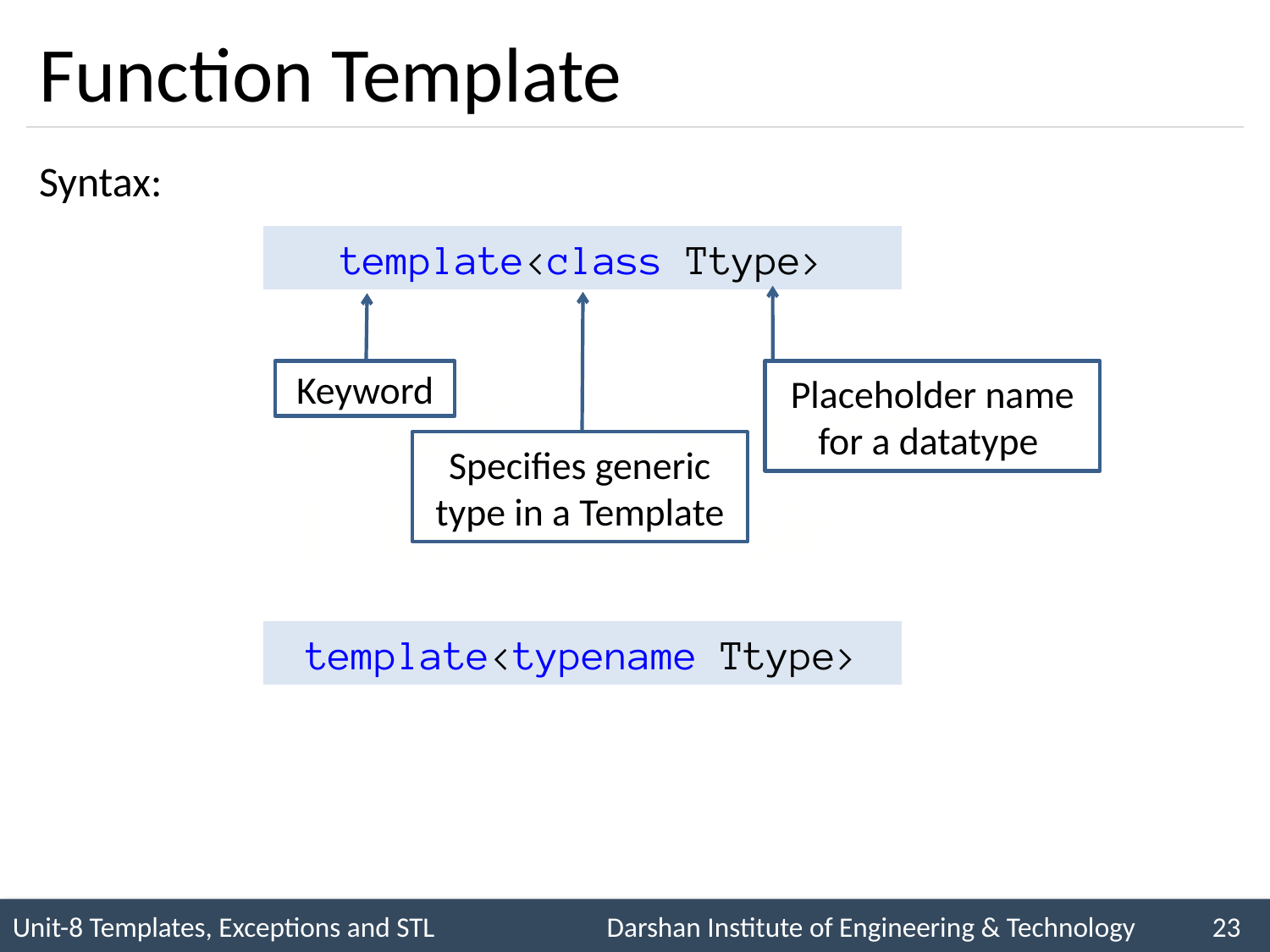

# Function Template
Syntax:
template<class Ttype>
Keyword
Placeholder name for a datatype
Specifies generic type in a Template
template<typename Ttype>